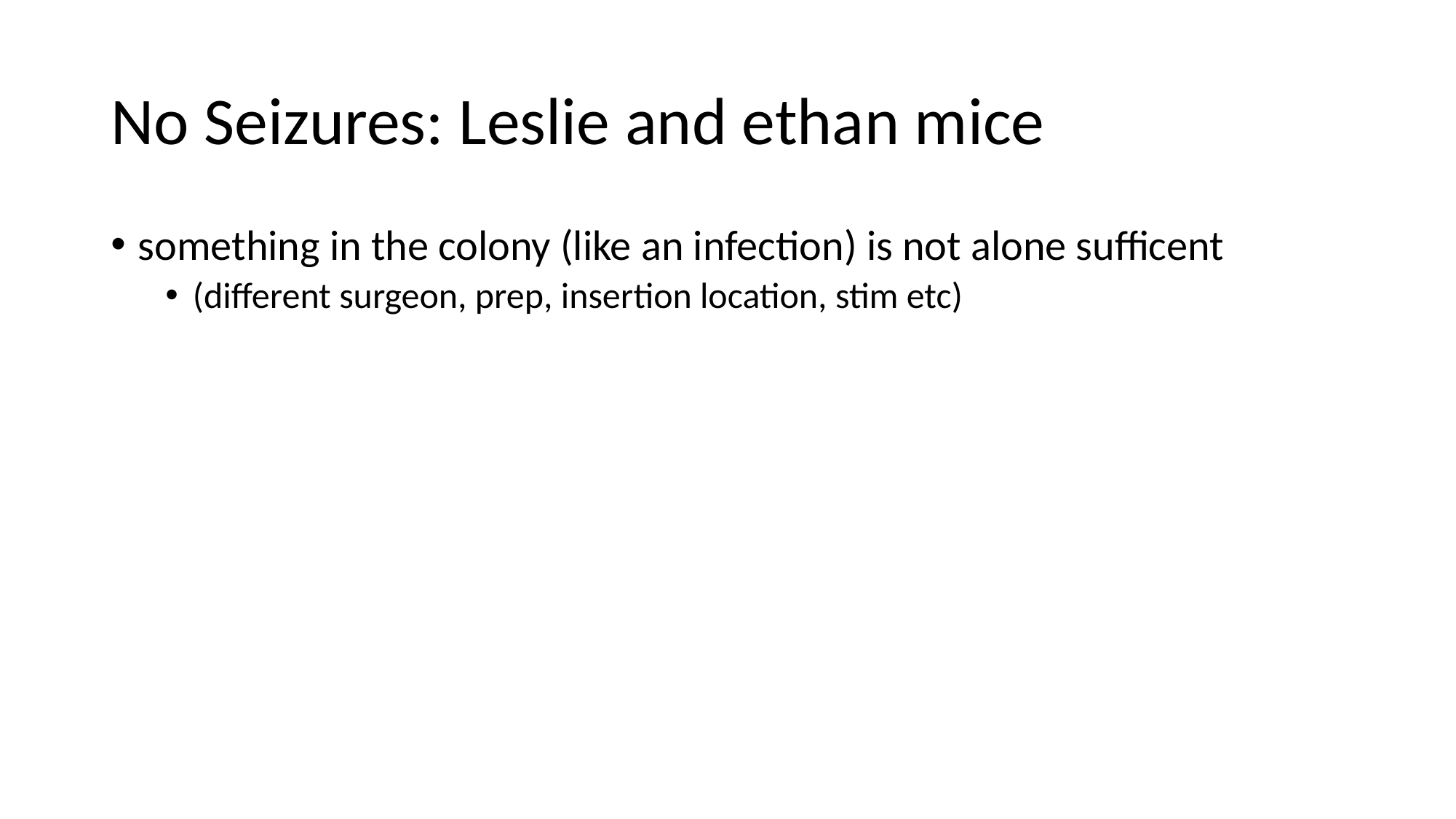

# No Seizures: Leslie and ethan mice
something in the colony (like an infection) is not alone sufficent
(different surgeon, prep, insertion location, stim etc)